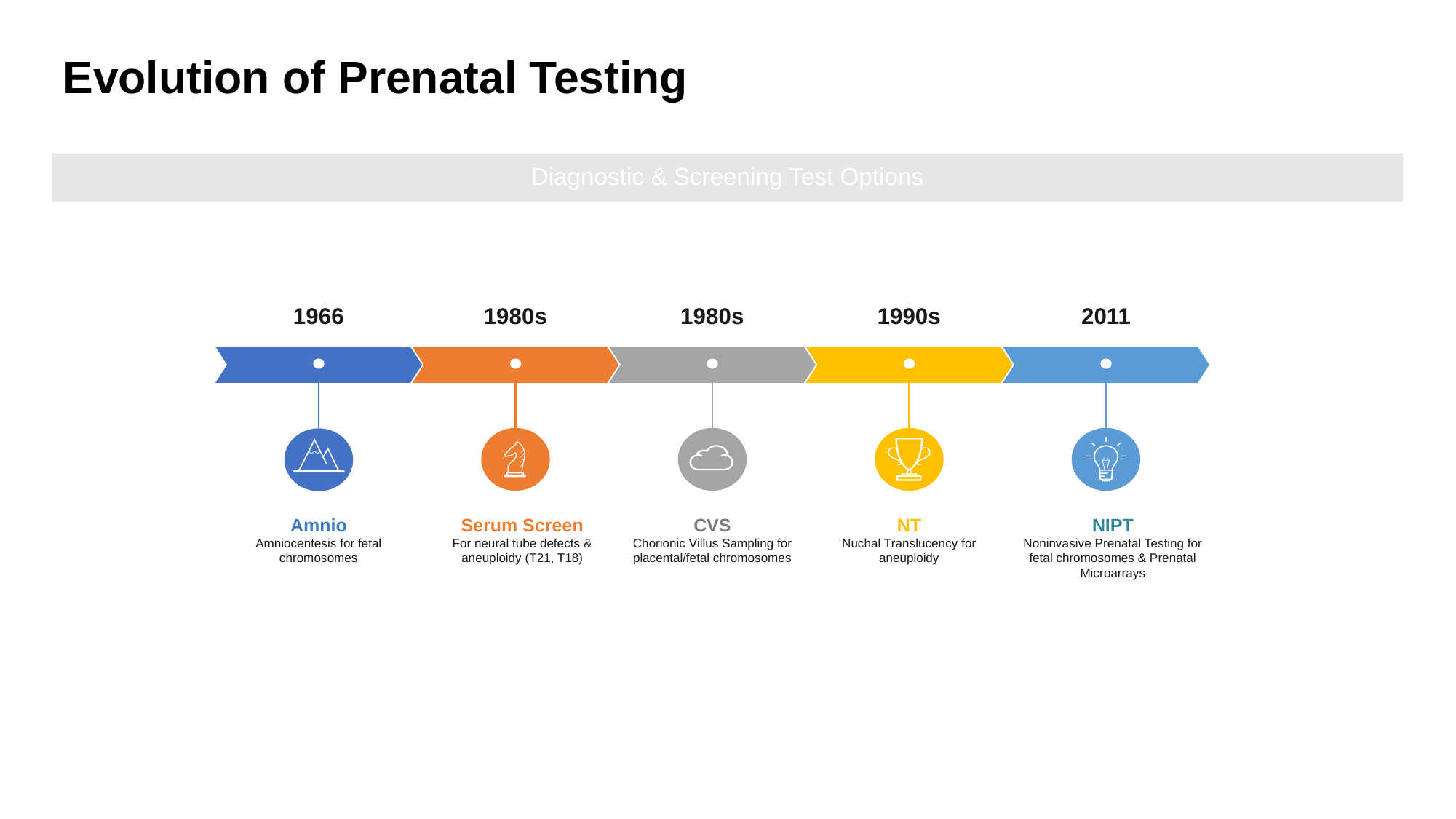

# Evolution of Prenatal Testing
Diagnostic & Screening Test Options
1966

1980s

1980s
1990s

2011

CVS
Chorionic Villus Sampling for placental/fetal chromosomes
NT
Nuchal Translucency for aneuploidy
NIPT
Noninvasive Prenatal Testing for fetal chromosomes & Prenatal Microarrays
Amnio
Amniocentesis for fetal chromosomes

Serum Screen
For neural tube defects & aneuploidy (T21, T18)